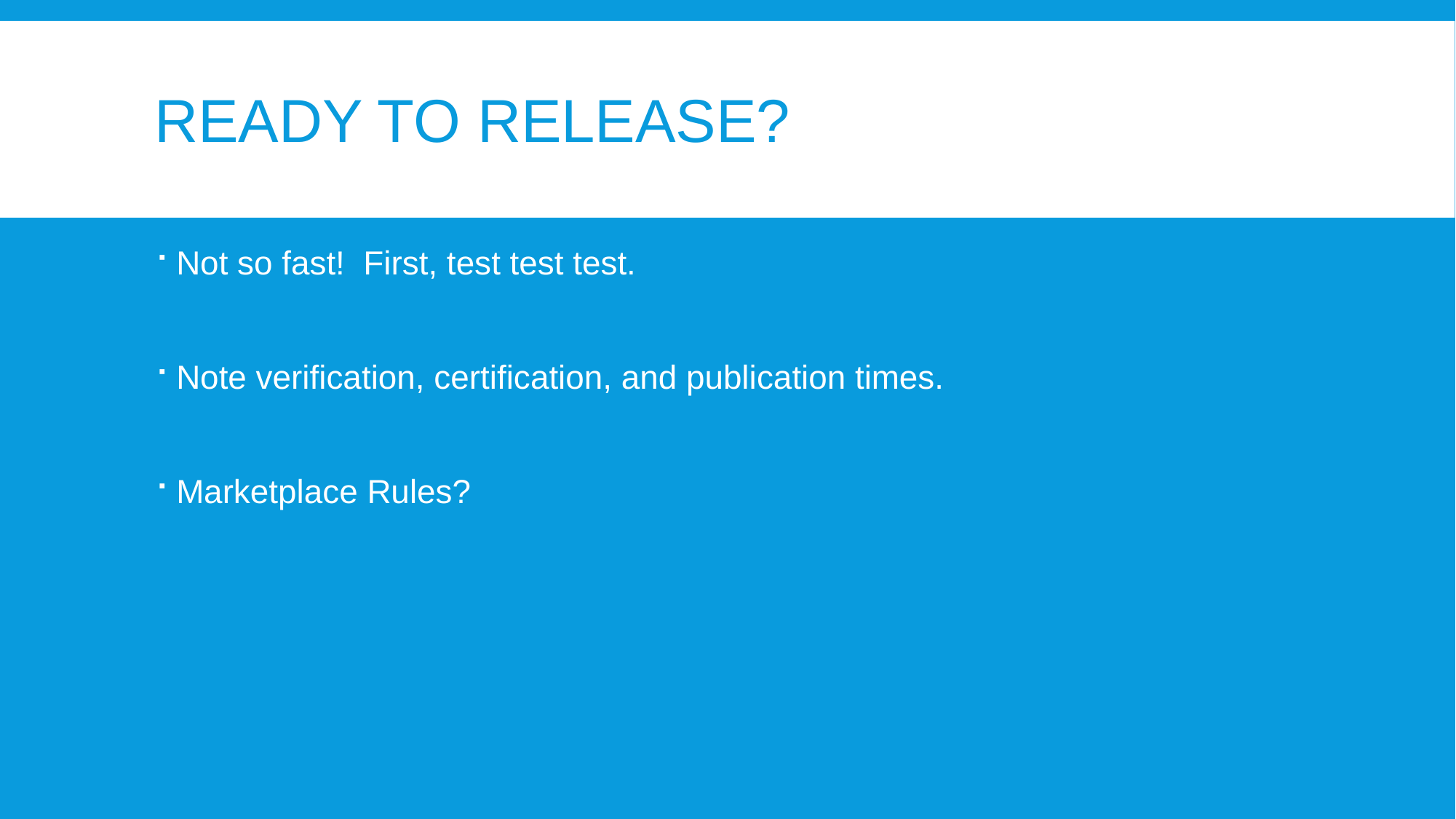

# Ready to release?
Not so fast!  First, test test test.

Note verification, certification, and publication times.

Marketplace Rules?